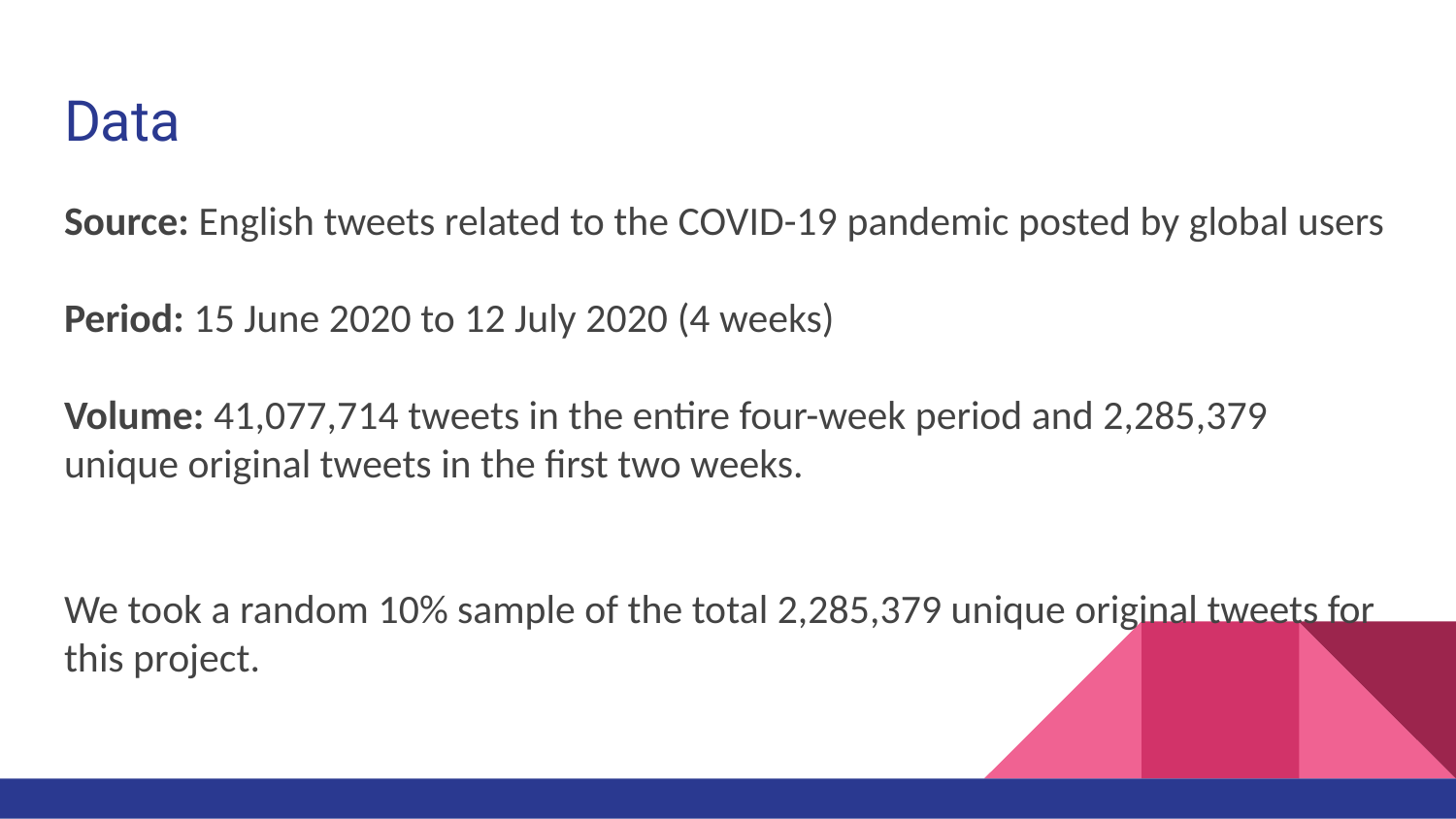

# Data
Source: English tweets related to the COVID-19 pandemic posted by global users

Period: 15 June 2020 to 12 July 2020 (4 weeks)

Volume: 41,077,714 tweets in the entire four-week period and 2,285,379 unique original tweets in the first two weeks.

We took a random 10% sample of the total 2,285,379 unique original tweets for this project.